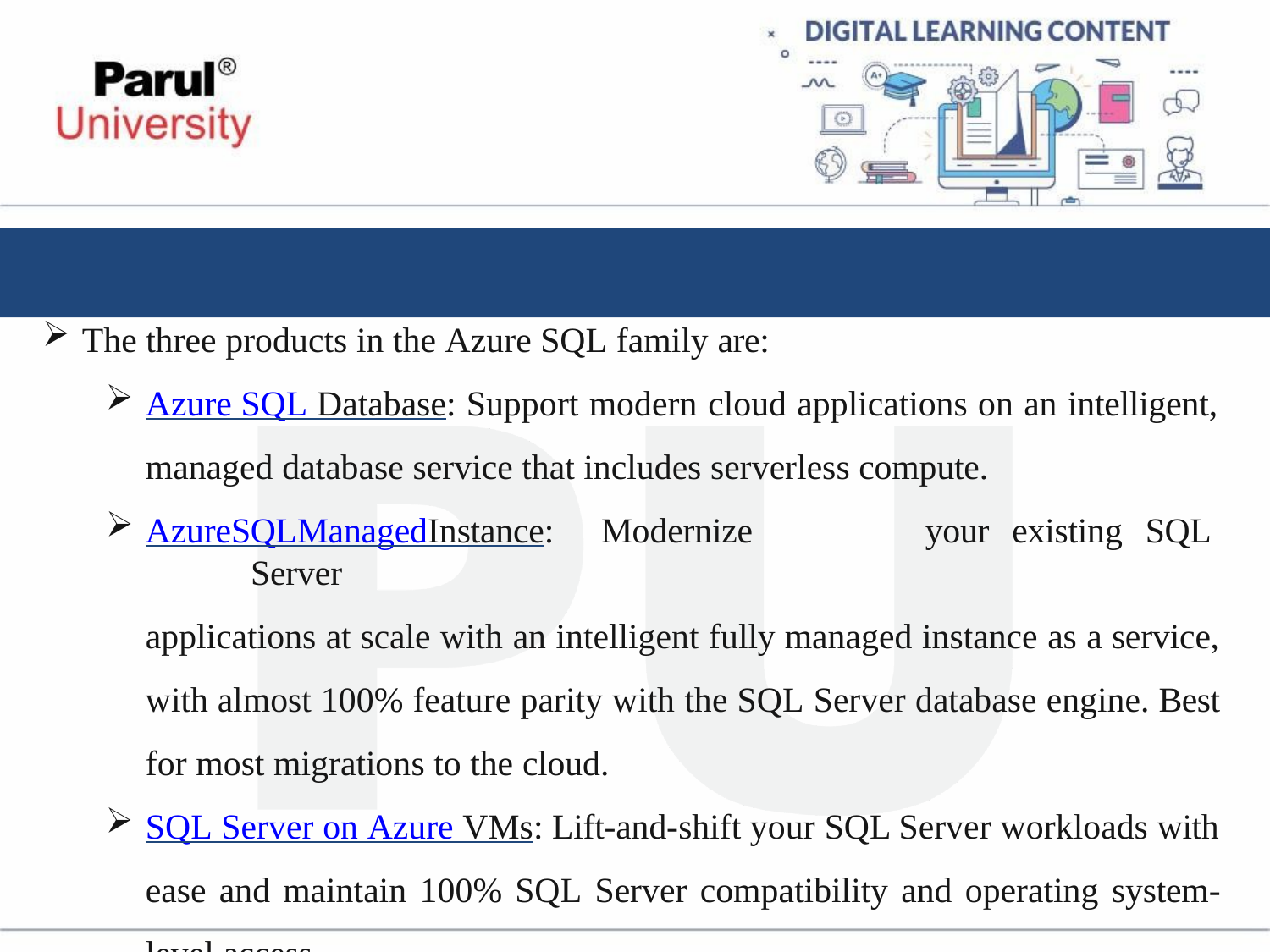

The three products in the Azure SQL family are:
Azure SQL Database: Support modern cloud applications on an intelligent, managed database service that includes serverless compute.
Azure	SQL	Managed	Instance:	Modernize	your	existing	SQL	Server
applications at scale with an intelligent fully managed instance as a service,
with almost 100% feature parity with the SQL Server database engine. Best for most migrations to the cloud.
SQL Server on Azure VMs: Lift-and-shift your SQL Server workloads with
ease and maintain 100% SQL Server compatibility and operating system- level access.